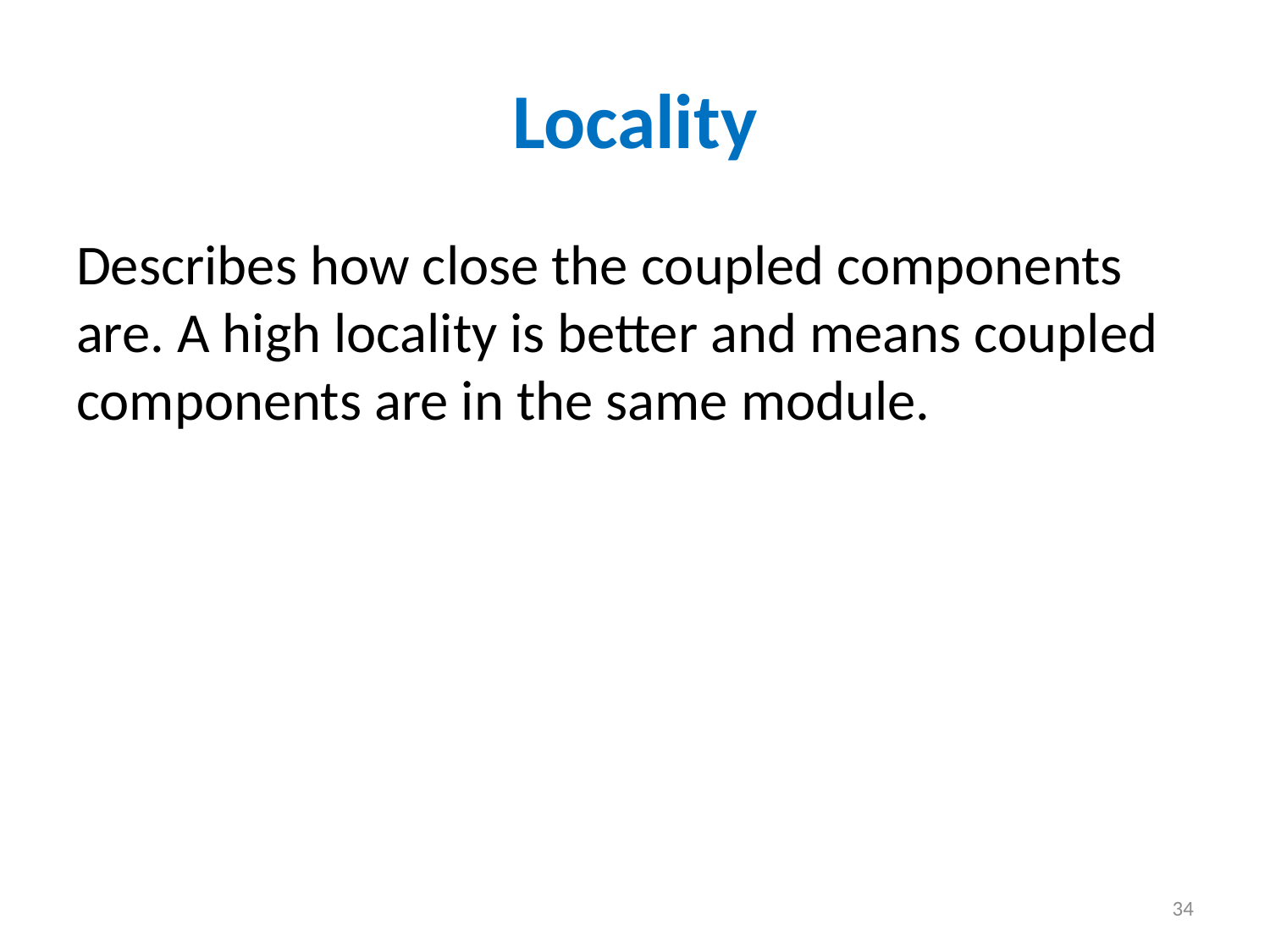

# Locality
Describes how close the coupled components are. A high locality is better and means coupled components are in the same module.
34